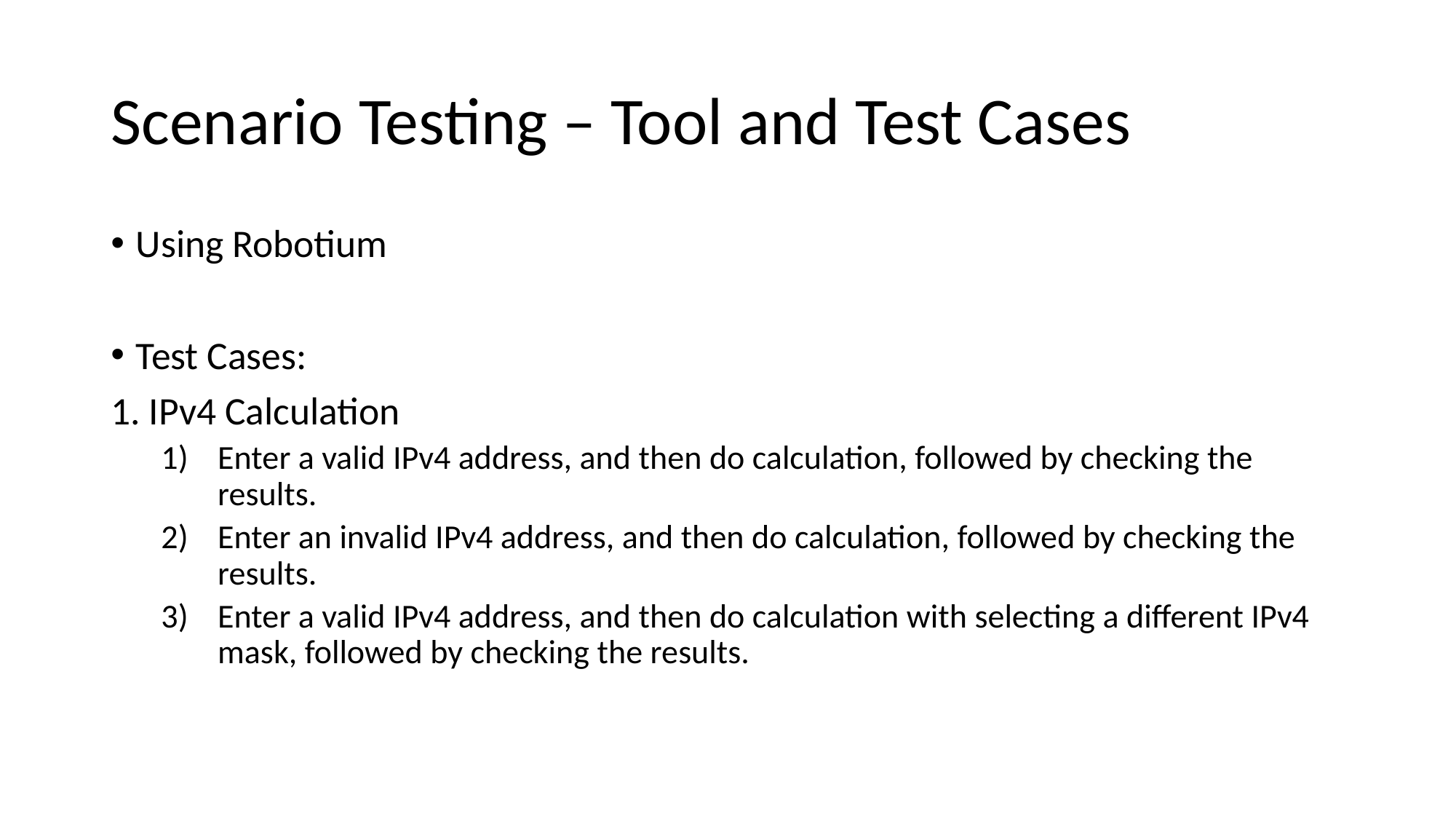

# Scenario Testing – Tool and Test Cases
Using Robotium

Test Cases:
1. IPv4 Calculation
Enter a valid IPv4 address, and then do calculation, followed by checking the results.
Enter an invalid IPv4 address, and then do calculation, followed by checking the results.
Enter a valid IPv4 address, and then do calculation with selecting a different IPv4 mask, followed by checking the results.